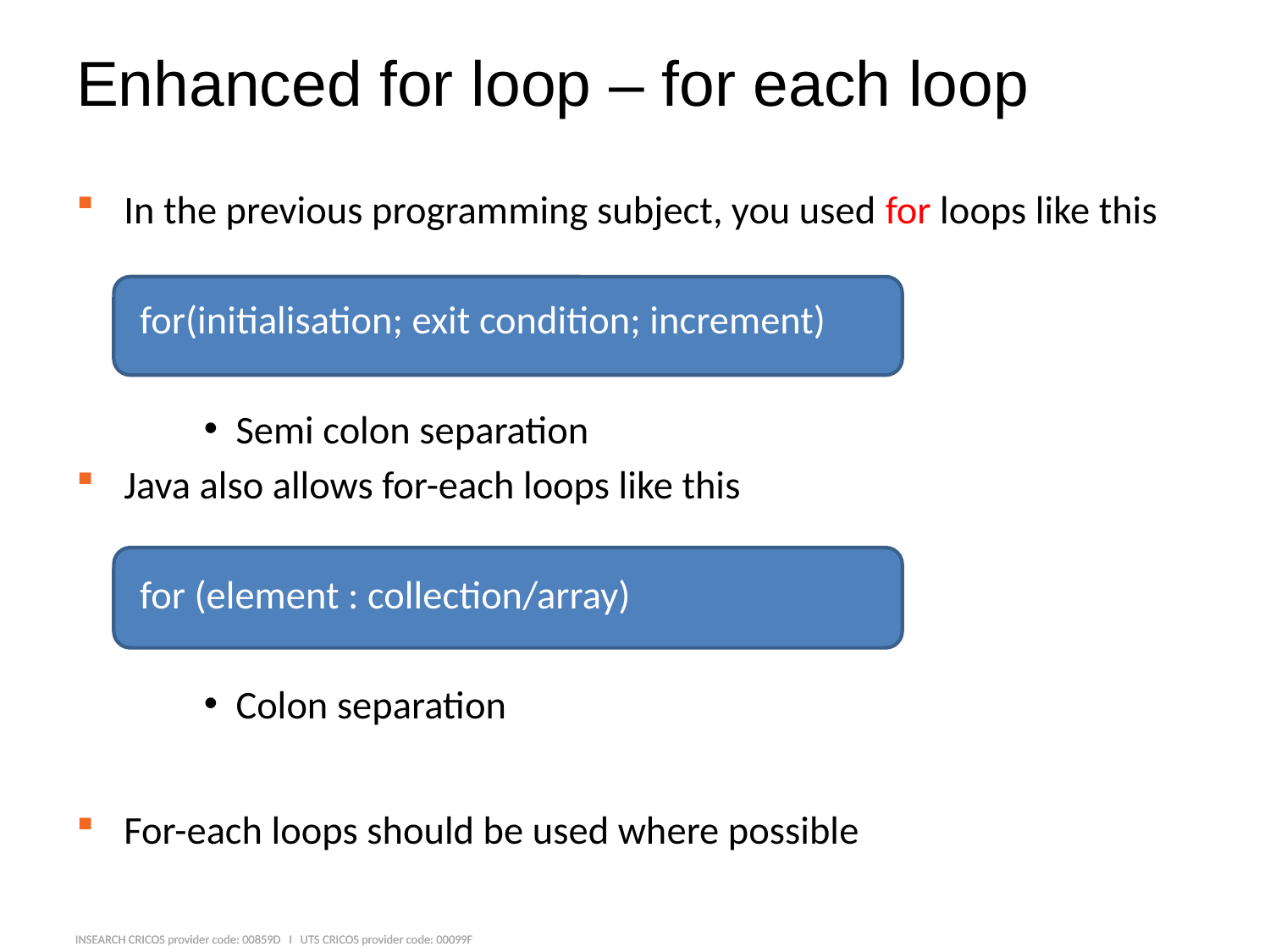

# Enhanced for loop – for each loop
In the previous programming subject, you used for loops like this

for(initialisation; exit condition; increment)

Semi colon separation
Java also allows for-each loops like this

for (element : collection/array)

Colon separation

For-each loops should be used where possible